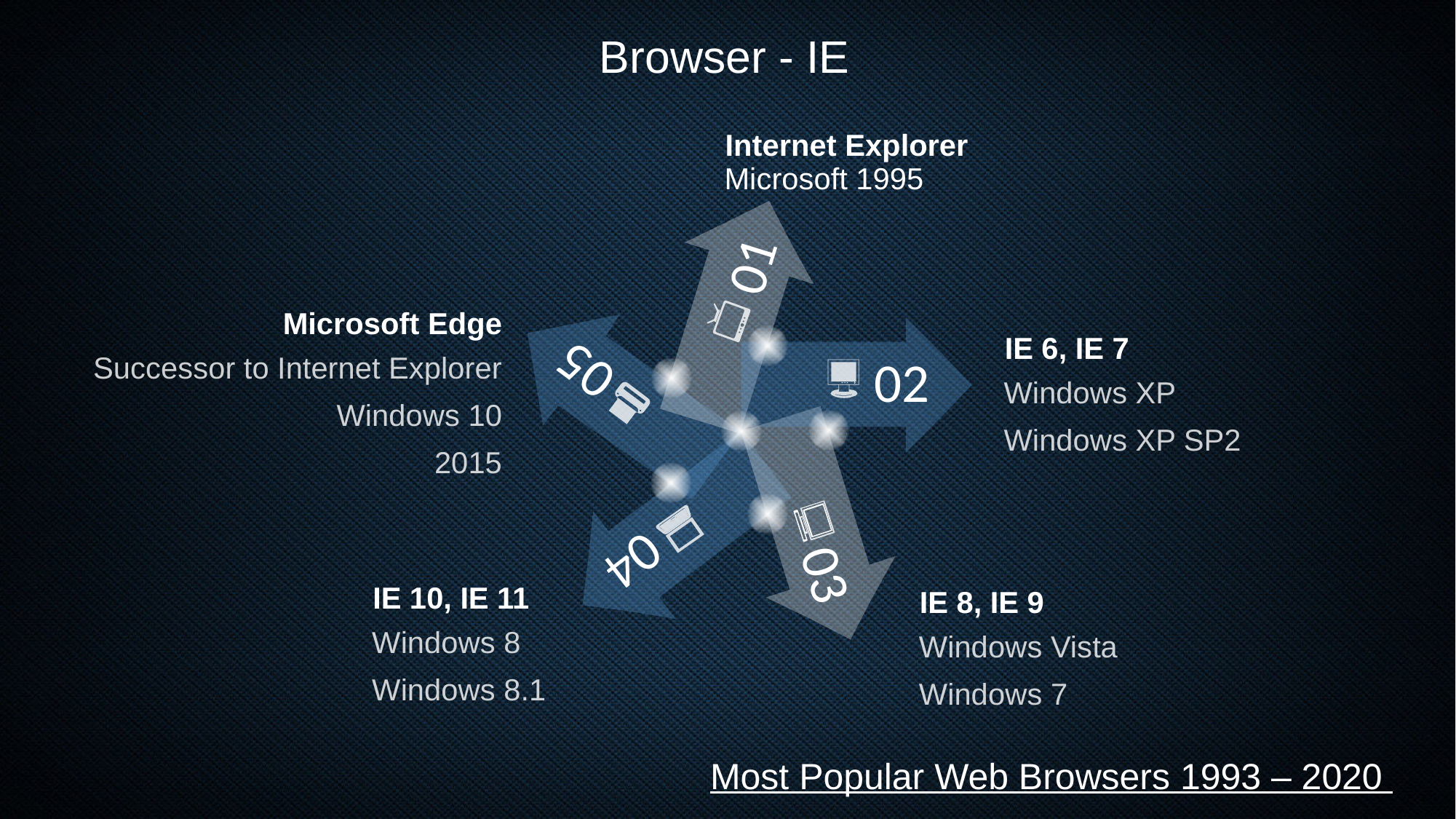

Browser - IE
Internet Explorer
Microsoft 1995

01

Microsoft Edge
Successor to Internet Explorer
Windows 10
2015
IE 6, IE 7
Windows XP
Windows XP SP2

05

02

03

04

IE 10, IE 11
Windows 8
Windows 8.1
IE 8, IE 9
Windows Vista
Windows 7
Most Popular Web Browsers 1993 – 2020